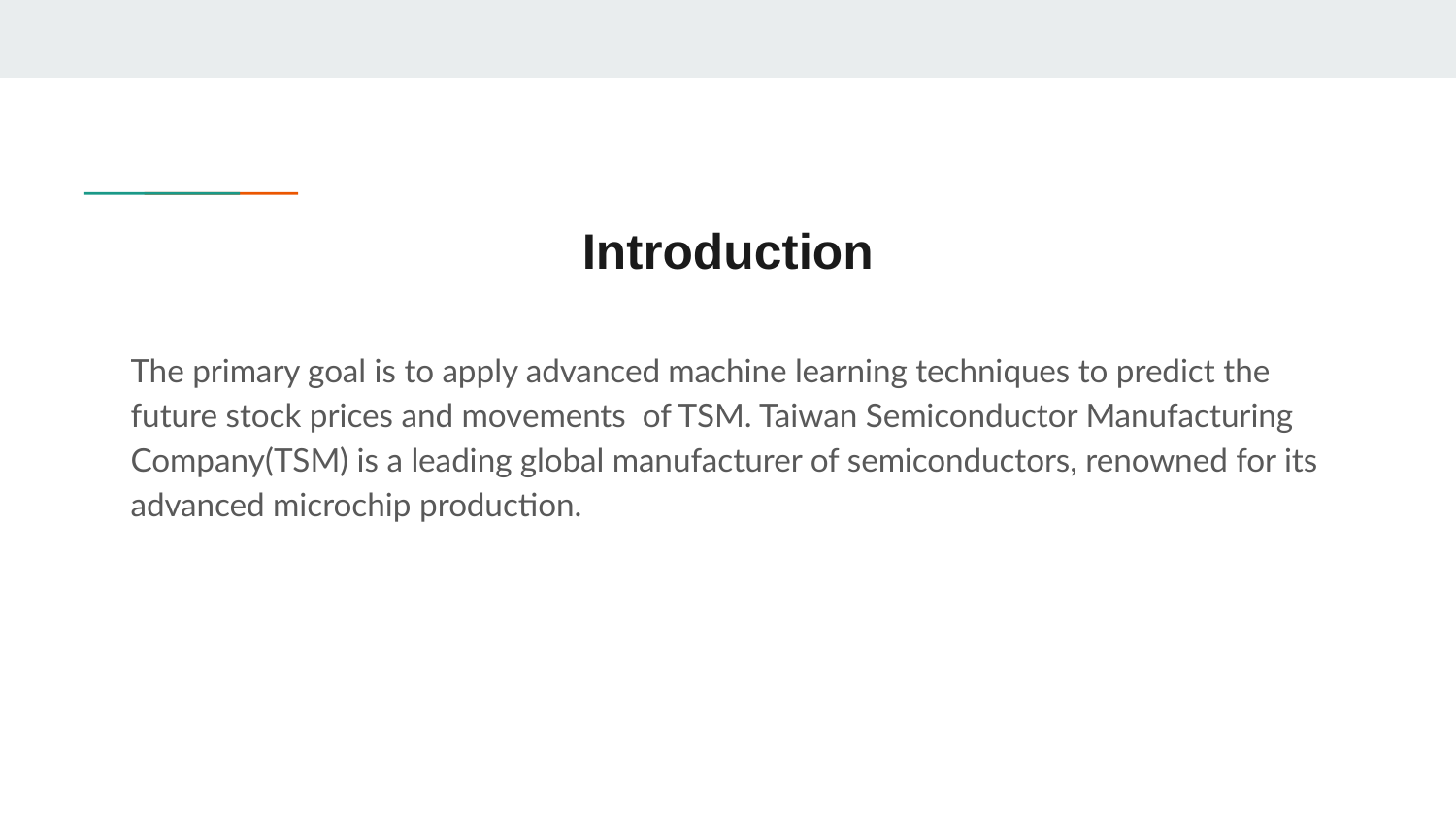

# Introduction
The primary goal is to apply advanced machine learning techniques to predict the future stock prices and movements  of TSM. Taiwan Semiconductor Manufacturing Company(TSM) is a leading global manufacturer of semiconductors, renowned for its advanced microchip production.